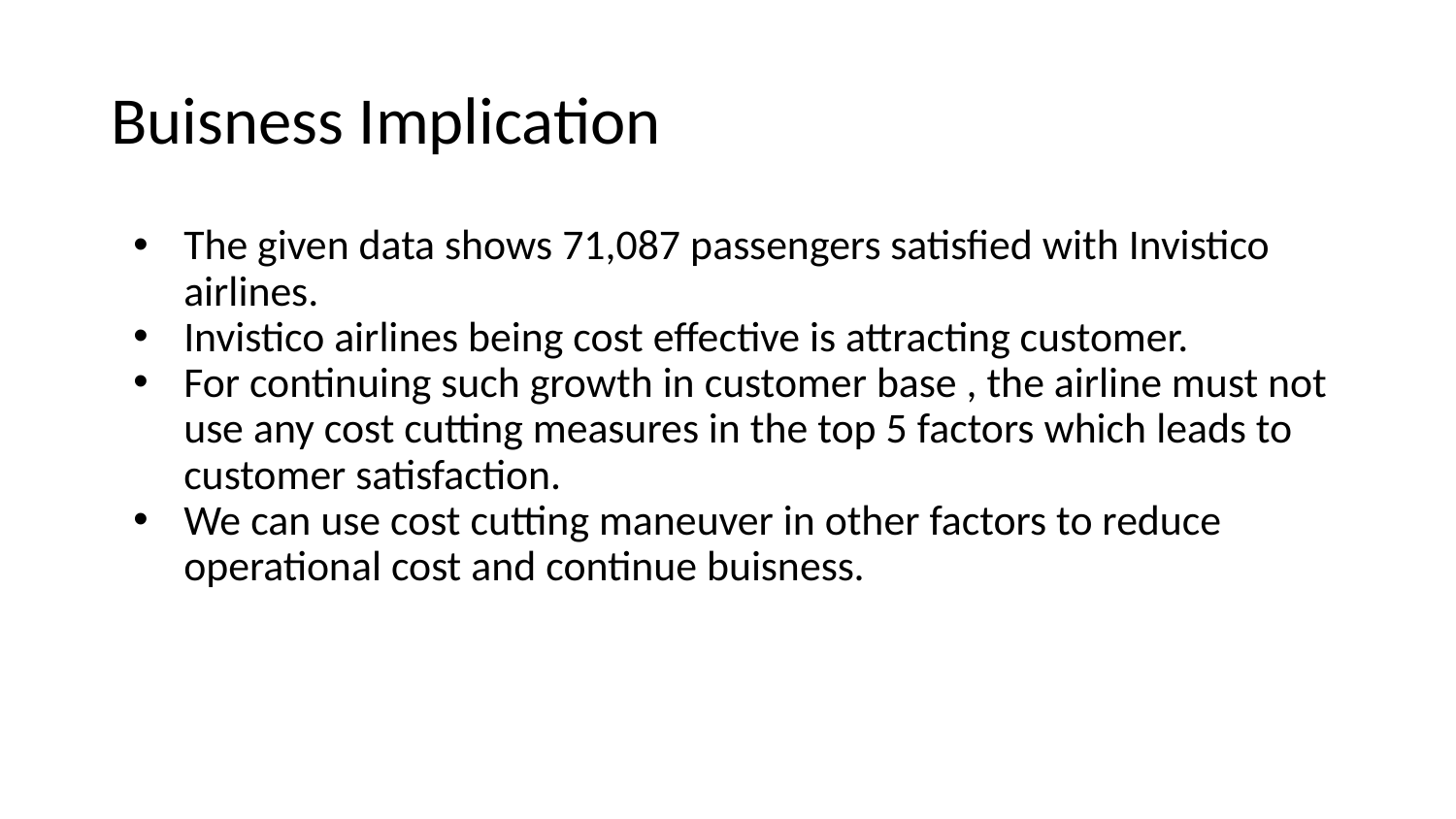

# Buisness Implication
The given data shows 71,087 passengers satisfied with Invistico airlines.
Invistico airlines being cost effective is attracting customer.
For continuing such growth in customer base , the airline must not use any cost cutting measures in the top 5 factors which leads to customer satisfaction.
We can use cost cutting maneuver in other factors to reduce operational cost and continue buisness.